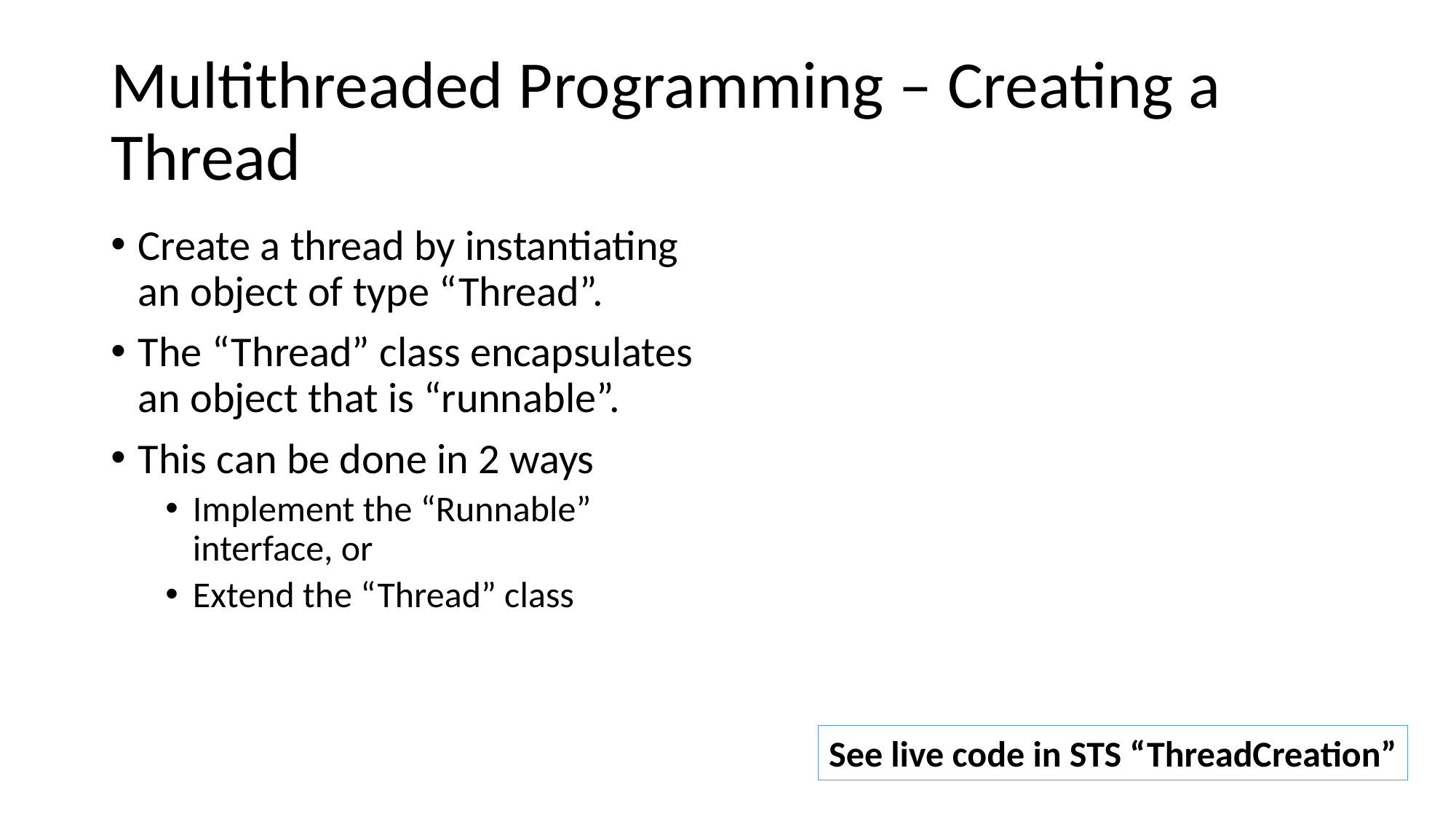

# Multithreaded Programming – Creating a Thread
Create a thread by instantiating an object of type “Thread”.
The “Thread” class encapsulates an object that is “runnable”.
This can be done in 2 ways
Implement the “Runnable” interface, or
Extend the “Thread” class

See live code in STS “ThreadCreation”